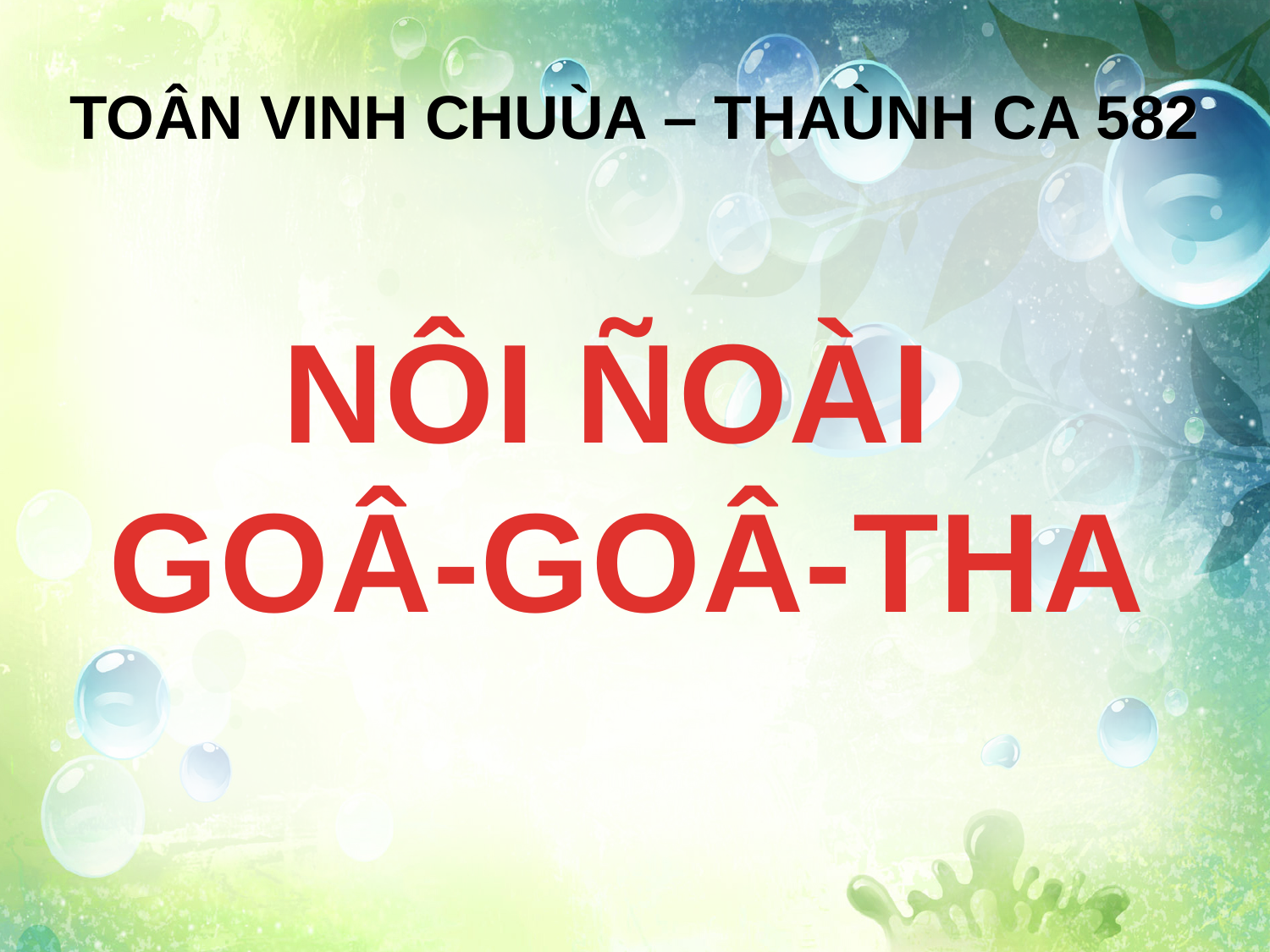

TOÂN VINH CHUÙA – THAÙNH CA 582
NÔI ÑOÀI
GOÂ-GOÂ-THA